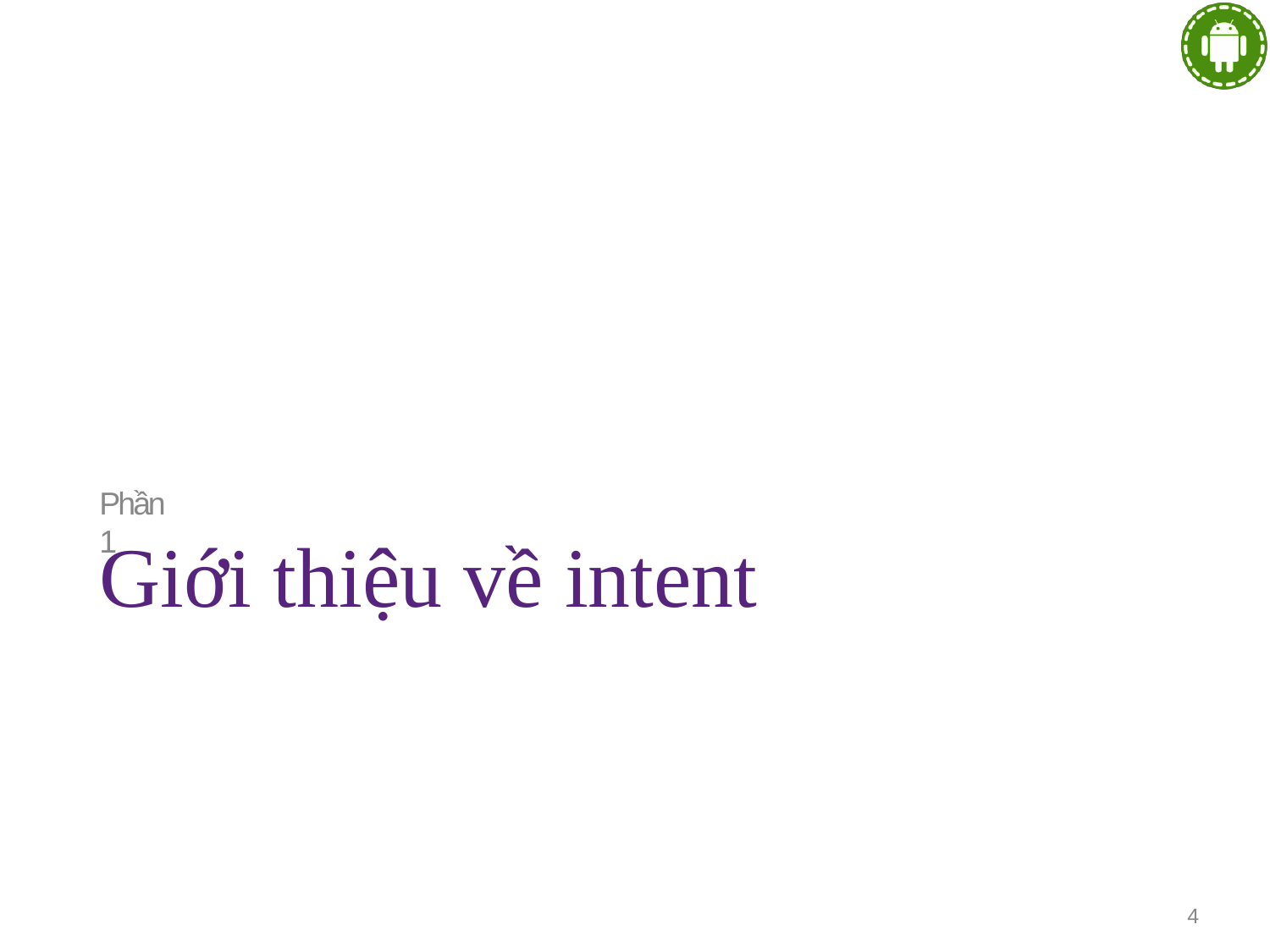

Phần 1
# Giới thiệu về intent
4